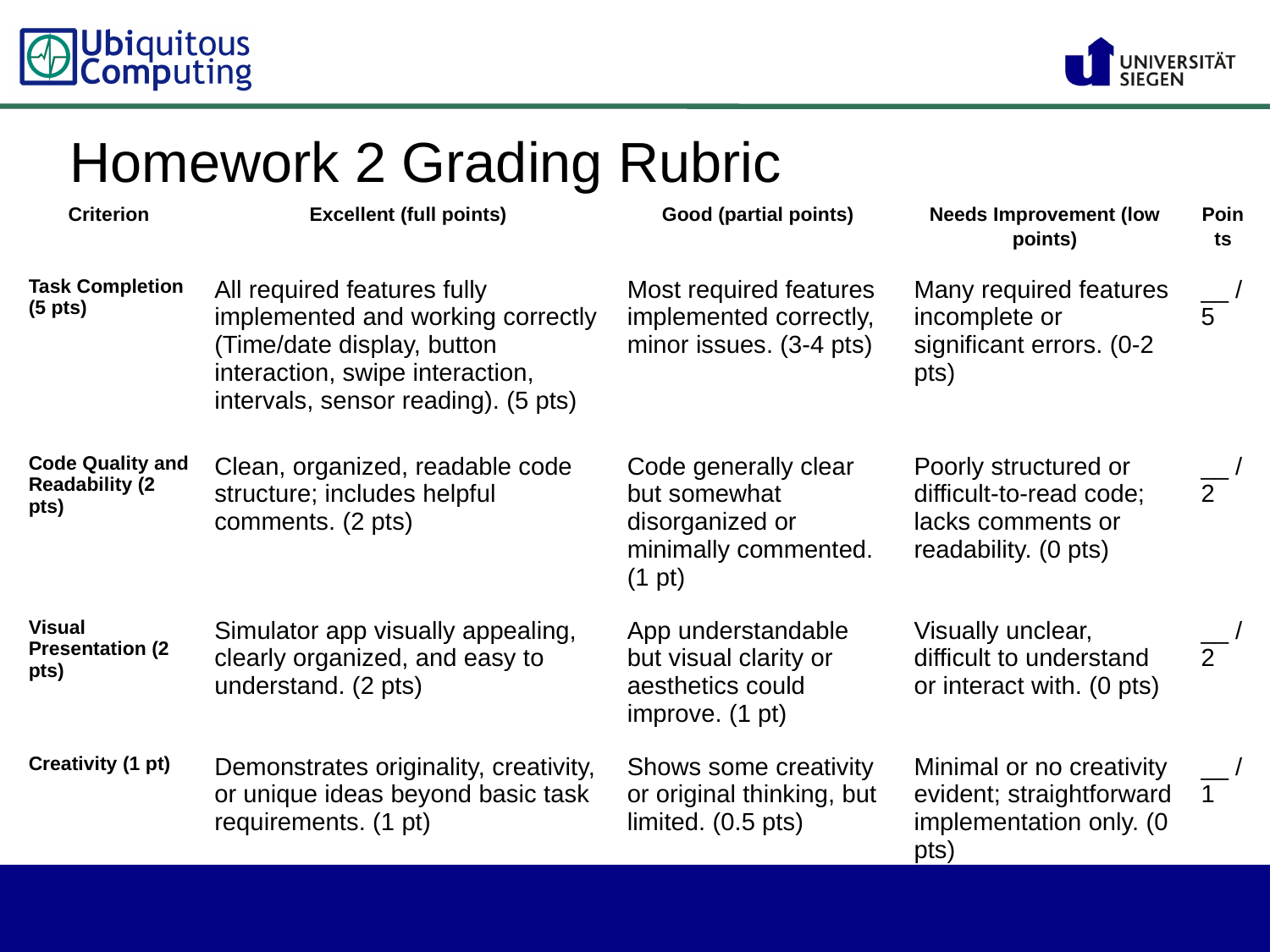

Homework 2 Grading Rubric

| Criterion | Excellent (full points) | Good (partial points) | Needs Improvement (low points) | Points |
| --- | --- | --- | --- | --- |
| Task Completion (5 pts) | All required features fully implemented and working correctly (Time/date display, button interaction, swipe interaction, intervals, sensor reading). (5 pts) | Most required features implemented correctly, minor issues. (3-4 pts) | Many required features incomplete or significant errors. (0-2 pts) | \_\_ / 5 |
| Code Quality and Readability (2 pts) | Clean, organized, readable code structure; includes helpful comments. (2 pts) | Code generally clear but somewhat disorganized or minimally commented. (1 pt) | Poorly structured or difficult-to-read code; lacks comments or readability. (0 pts) | \_\_ / 2 |
| Visual Presentation (2 pts) | Simulator app visually appealing, clearly organized, and easy to understand. (2 pts) | App understandable but visual clarity or aesthetics could improve. (1 pt) | Visually unclear, difficult to understand or interact with. (0 pts) | \_\_ / 2 |
| Creativity (1 pt) | Demonstrates originality, creativity, or unique ideas beyond basic task requirements. (1 pt) | Shows some creativity or original thinking, but limited. (0.5 pts) | Minimal or no creativity evident; straightforward implementation only. (0 pts) | \_\_ / 1 |